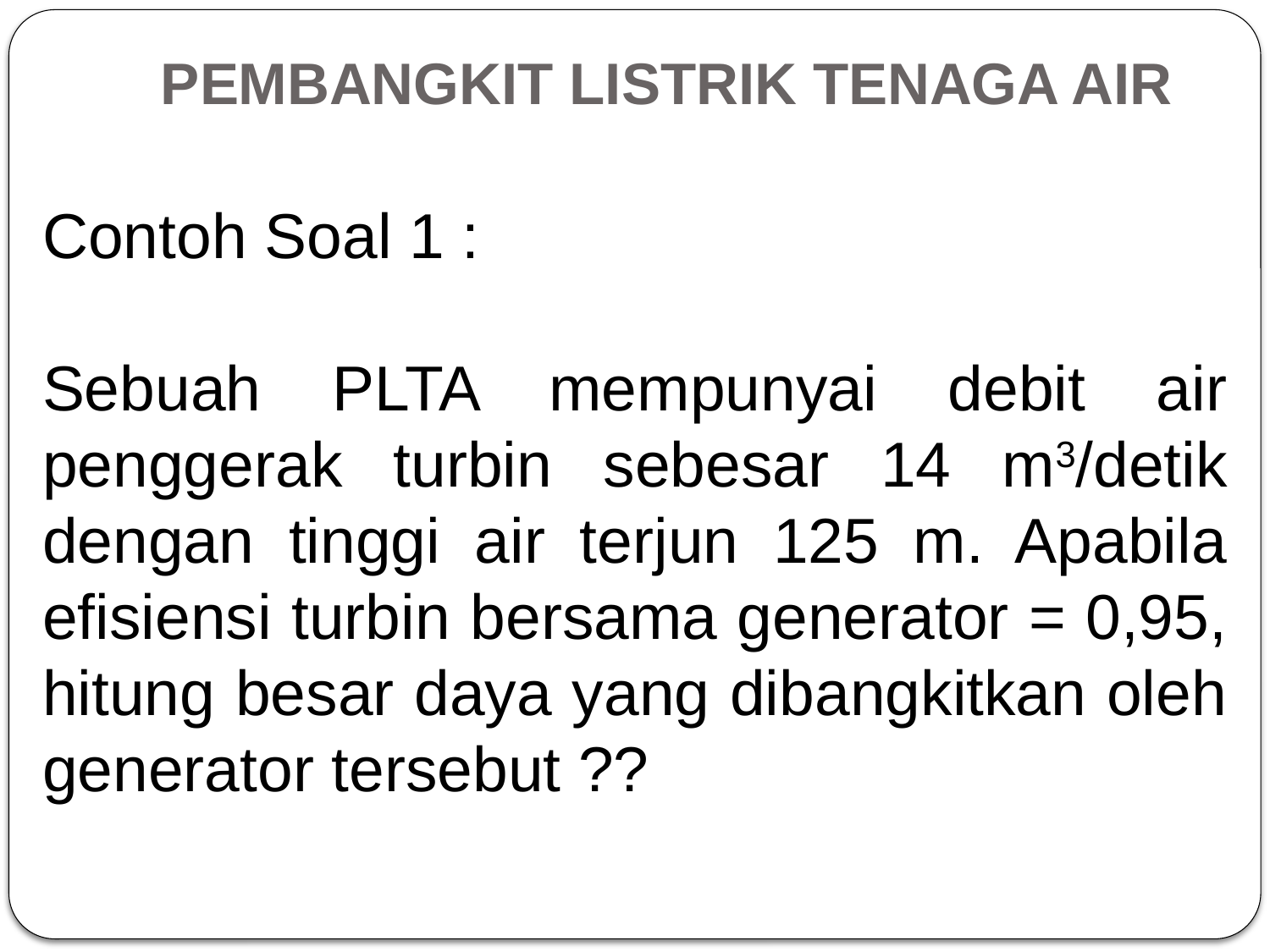

# PEMBANGKIT LISTRIK TENAGA AIR
Contoh Soal 1 :

Sebuah PLTA mempunyai debit air penggerak turbin sebesar 14 m3/detik dengan tinggi air terjun 125 m. Apabila efisiensi turbin bersama generator = 0,95, hitung besar daya yang dibangkitkan oleh generator tersebut ??